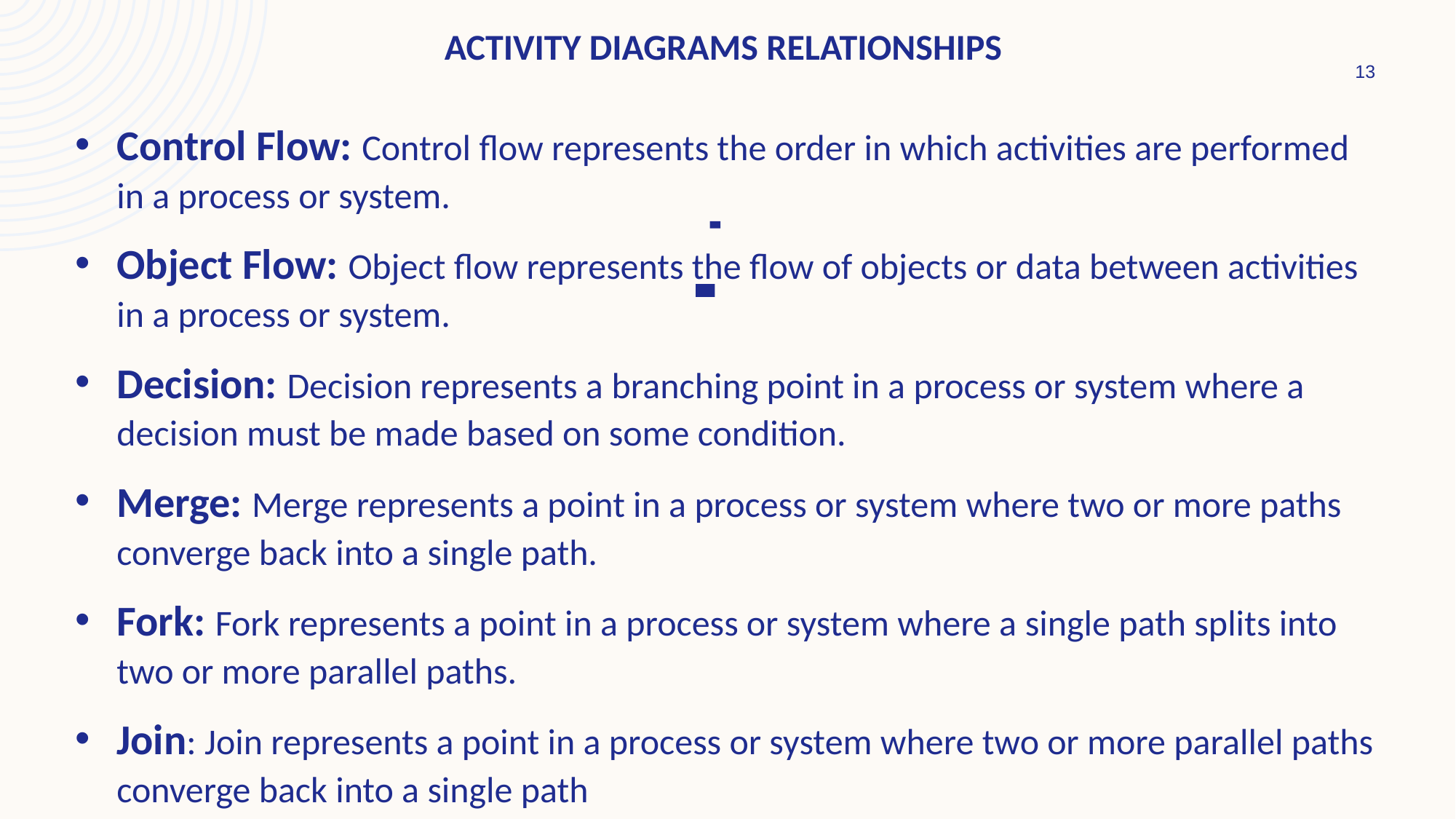

# Activity diagrams relationships - -
13
Control Flow: Control flow represents the order in which activities are performed in a process or system.
Object Flow: Object flow represents the flow of objects or data between activities in a process or system.
Decision: Decision represents a branching point in a process or system where a decision must be made based on some condition.
Merge: Merge represents a point in a process or system where two or more paths converge back into a single path.
Fork: Fork represents a point in a process or system where a single path splits into two or more parallel paths.
Join: Join represents a point in a process or system where two or more parallel paths converge back into a single path